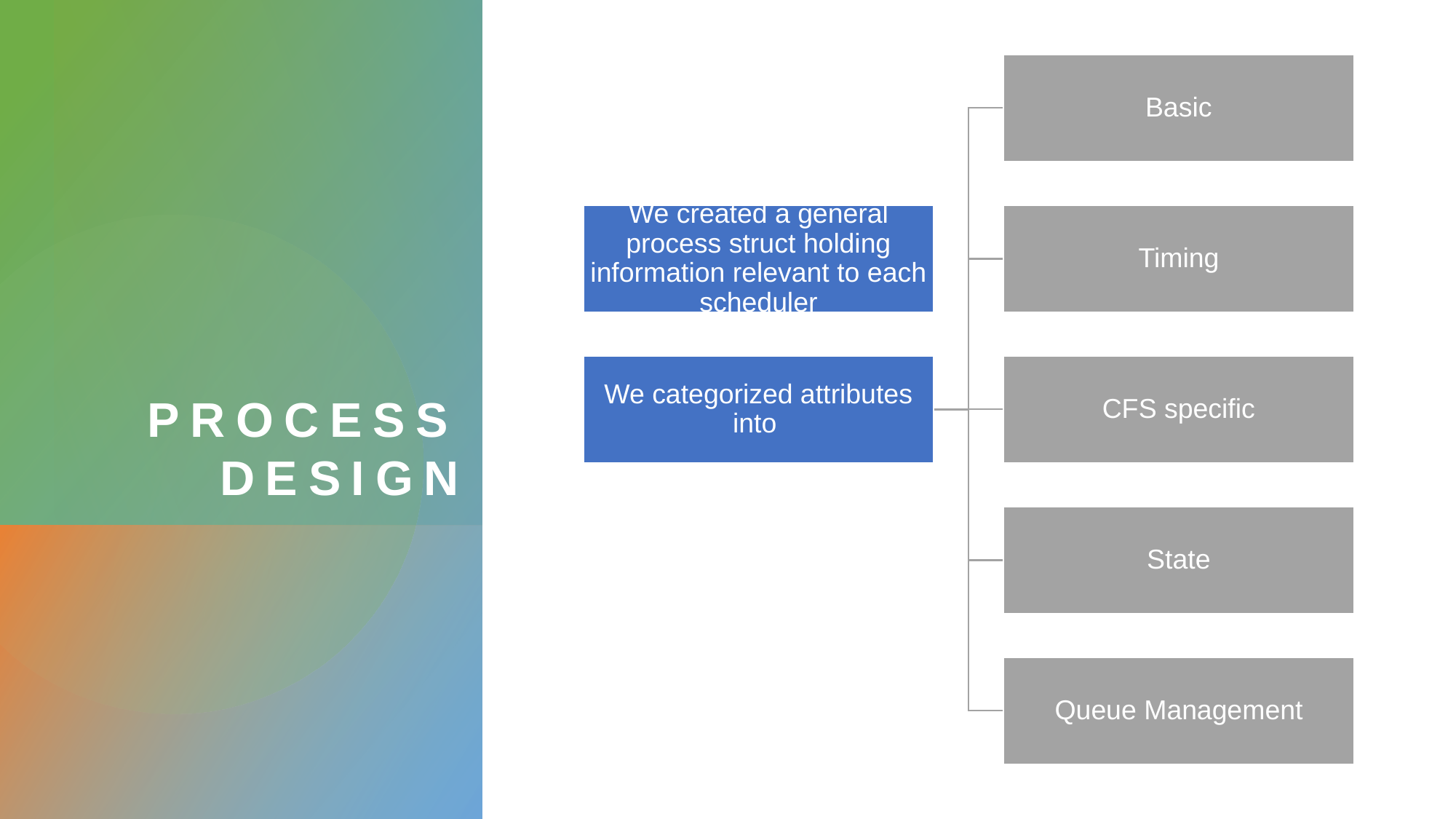

We created a general process struct holding information relevant to each scheduler
We categorized attributes into
Basic
Timing
CFS specific
State
Queue Management
# Process Design